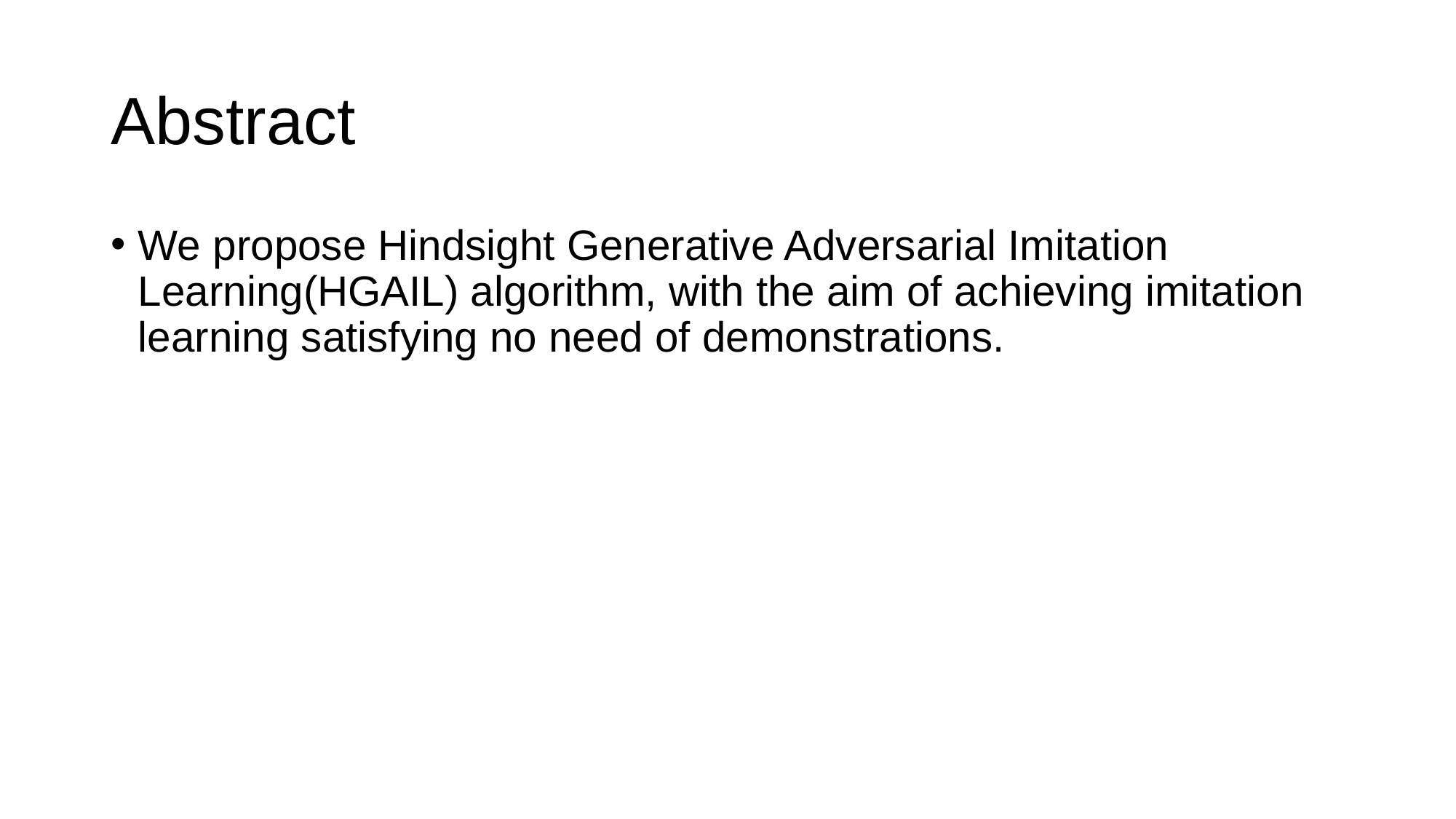

# Abstract
We propose Hindsight Generative Adversarial Imitation Learning(HGAIL) algorithm, with the aim of achieving imitation learning satisfying no need of demonstrations.